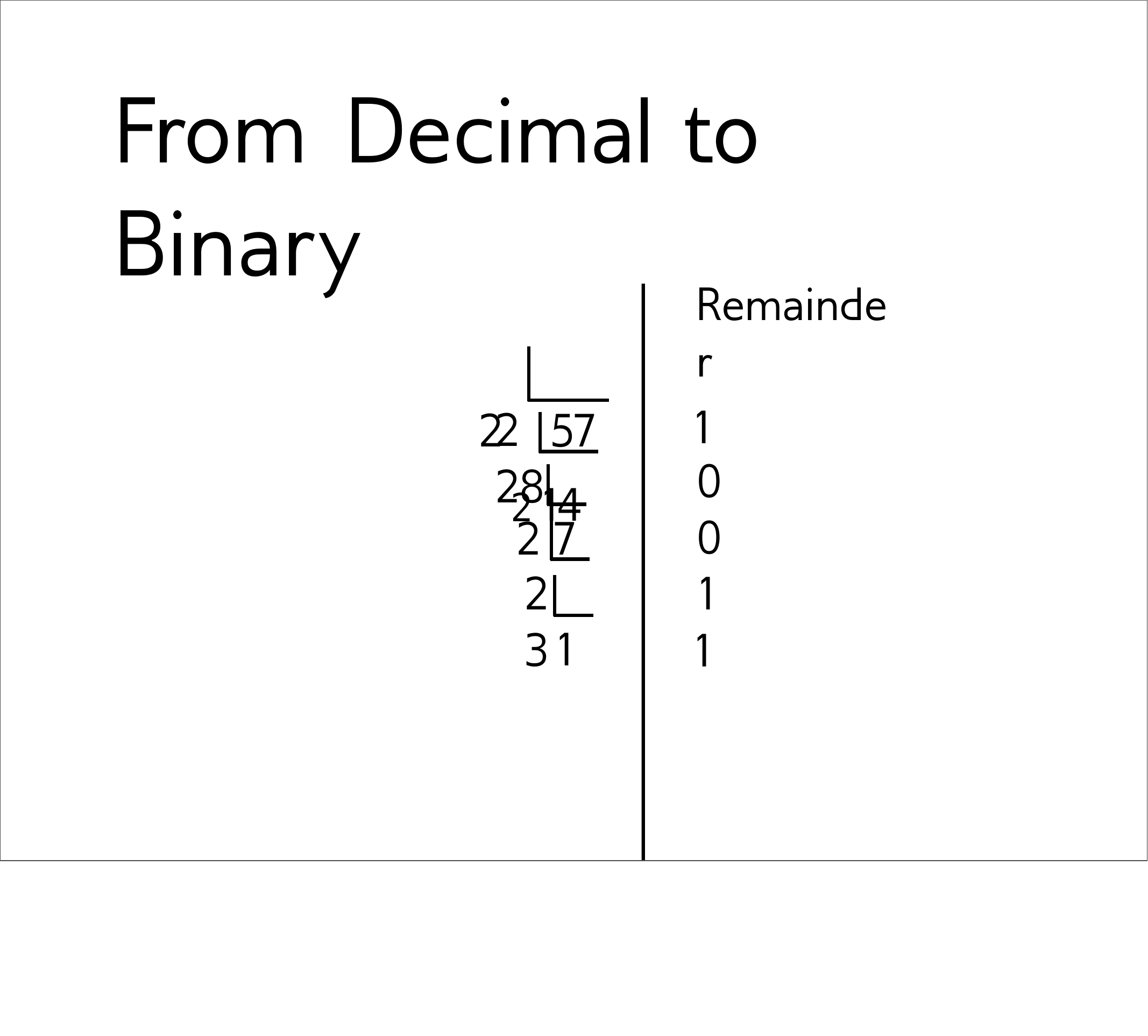

# From	Decimal to Binary
Remainder
2	57

2	28
1
0
0
1
1

2 14

2 7

2 3

1